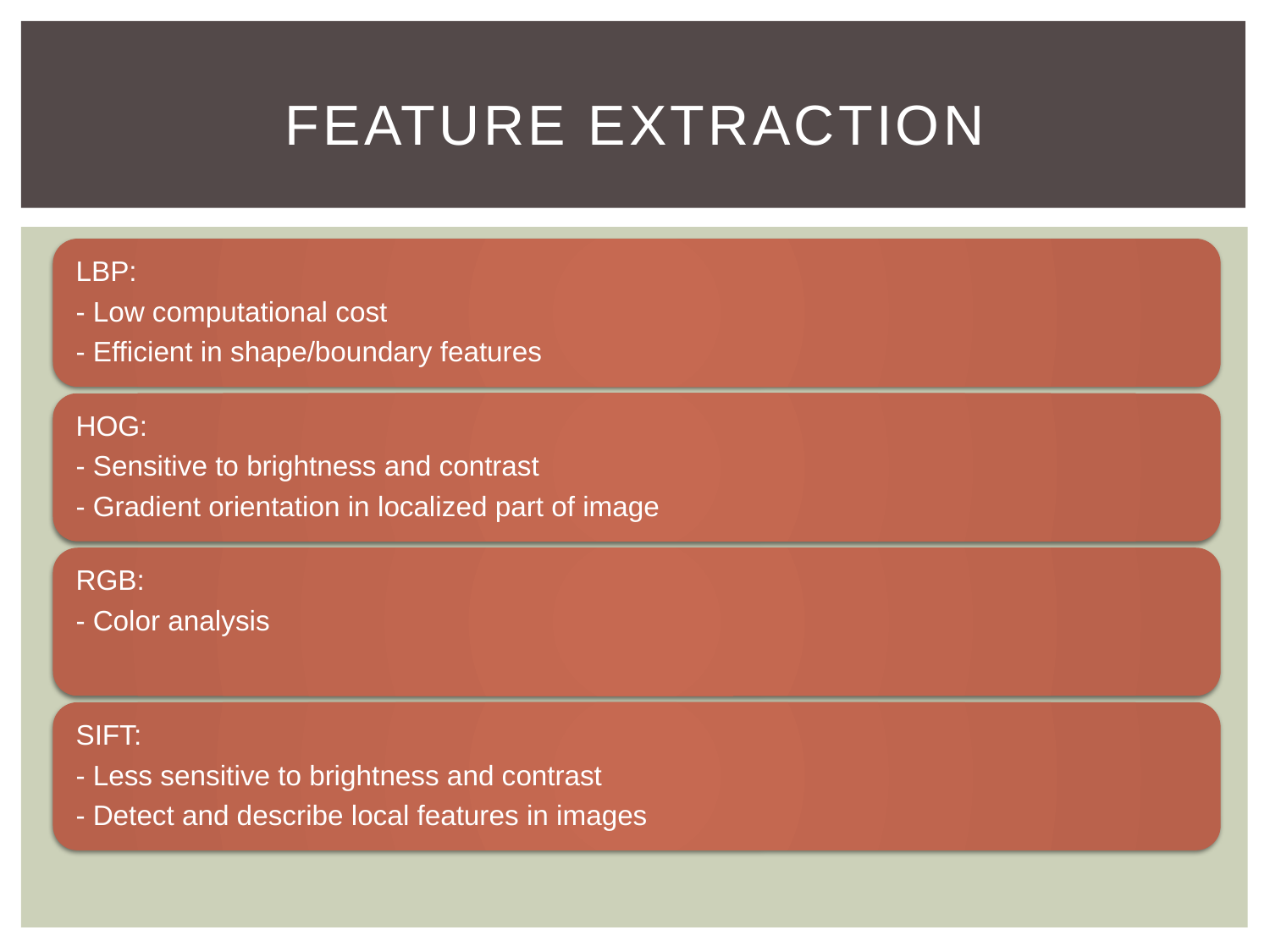

# Feature extraction
LBP:
- Low computational cost
- Efficient in shape/boundary features
HOG:
- Sensitive to brightness and contrast
- Gradient orientation in localized part of image
RGB:
- Color analysis

SIFT:
- Less sensitive to brightness and contrast
- Detect and describe local features in images